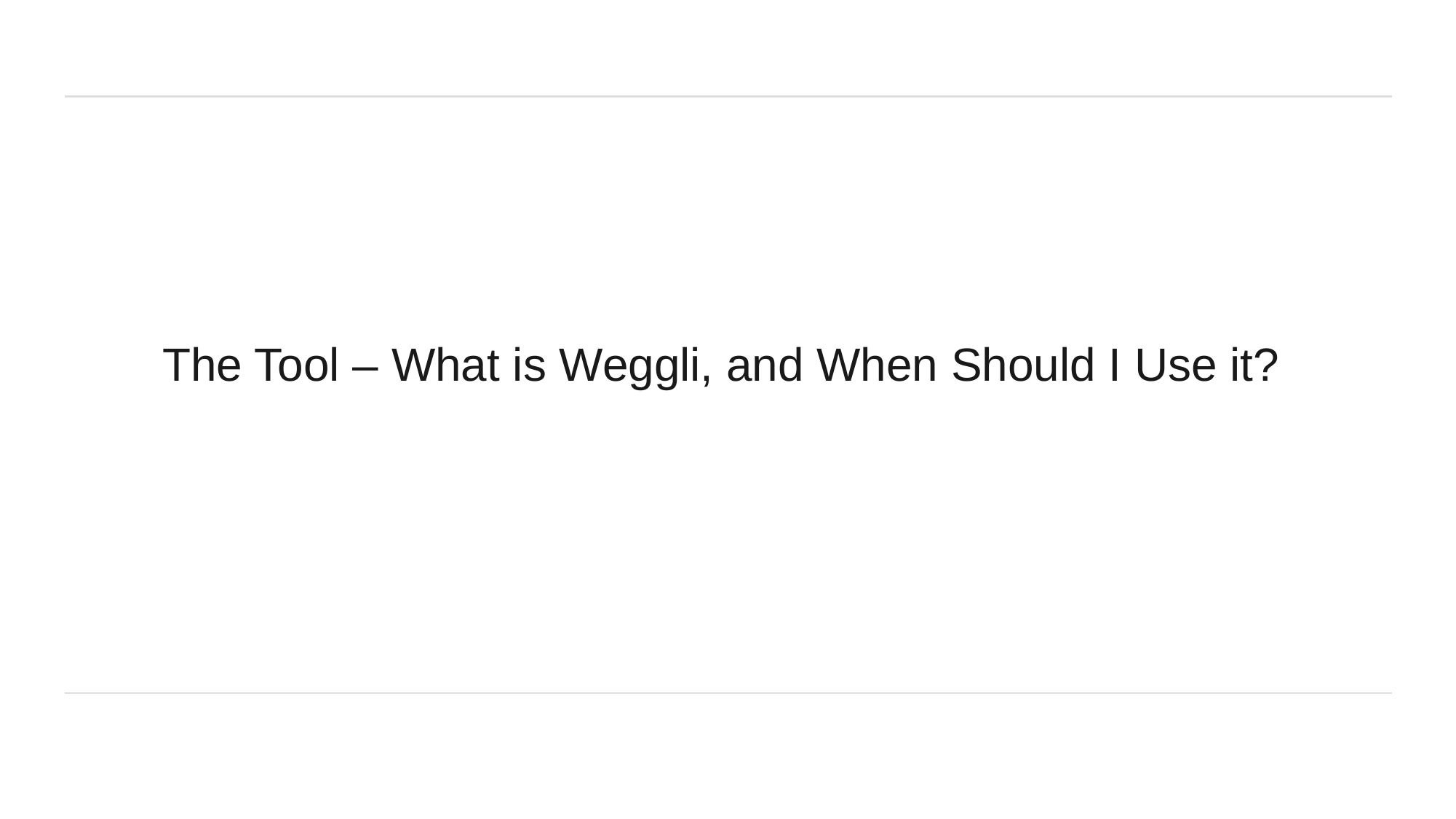

The Tool – What is Weggli, and When Should I Use it?